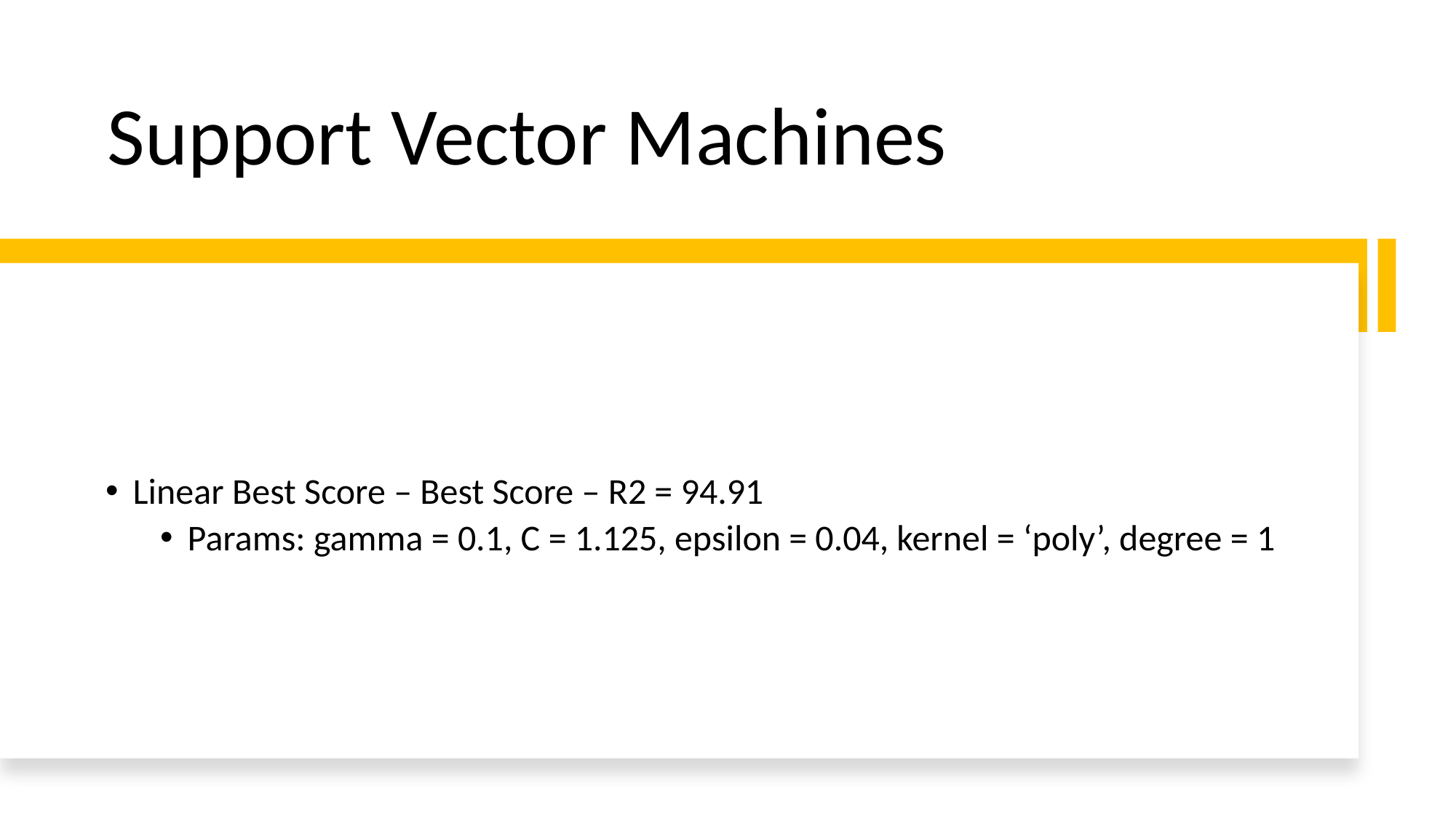

# Support Vector Machines

Linear Best Score – Best Score – R2 = 94.91
Params: gamma = 0.1, C = 1.125, epsilon = 0.04, kernel = ‘poly’, degree = 1